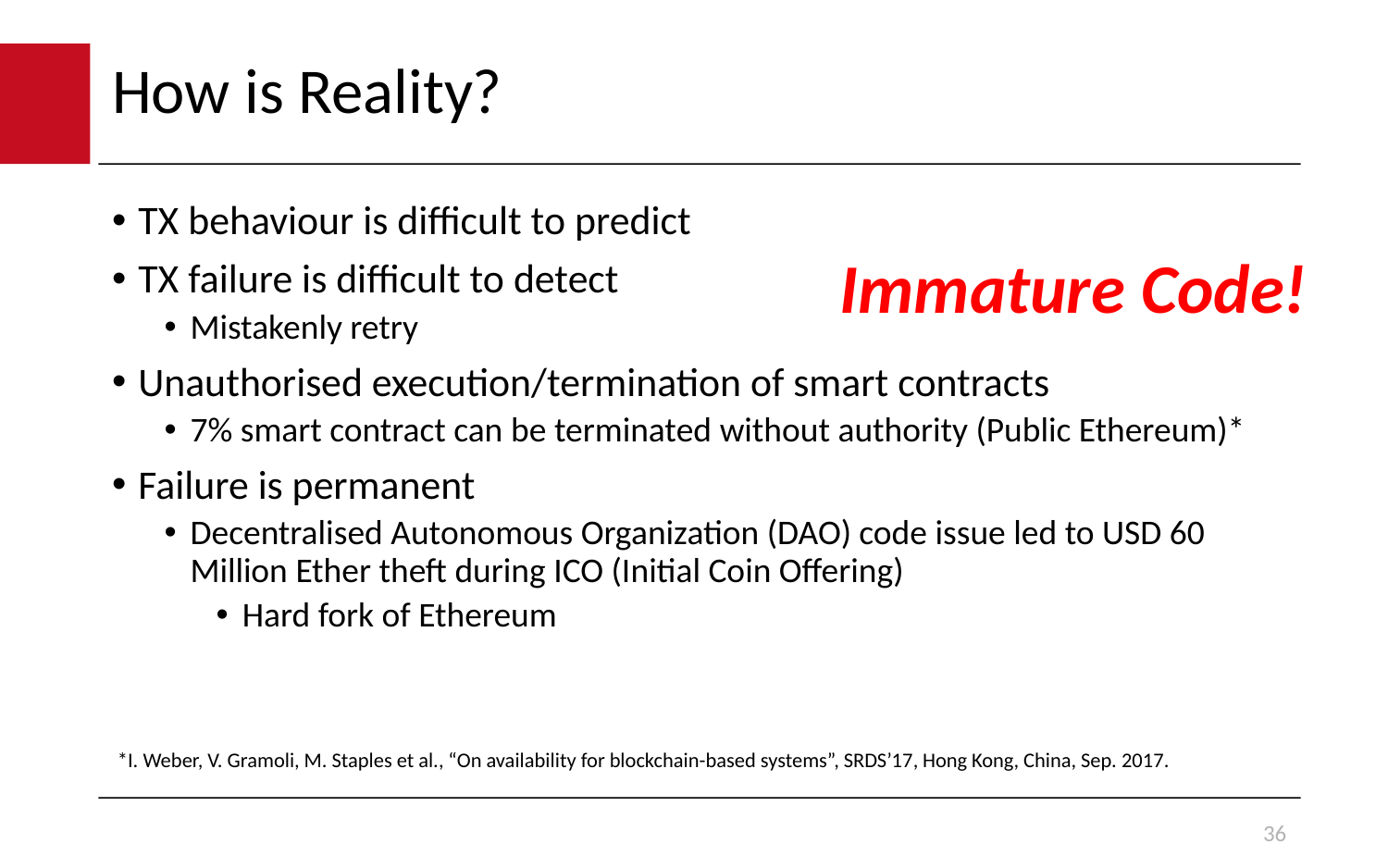

# How is Reality?
TX behaviour is difficult to predict
TX failure is difficult to detect
Mistakenly retry
Unauthorised execution/termination of smart contracts
7% smart contract can be terminated without authority (Public Ethereum)*
Failure is permanent
Decentralised Autonomous Organization (DAO) code issue led to USD 60 Million Ether theft during ICO (Initial Coin Offering)
Hard fork of Ethereum
Immature Code!
*I. Weber, V. Gramoli, M. Staples et al., “On availability for blockchain-based systems”, SRDS’17, Hong Kong, China, Sep. 2017.
36